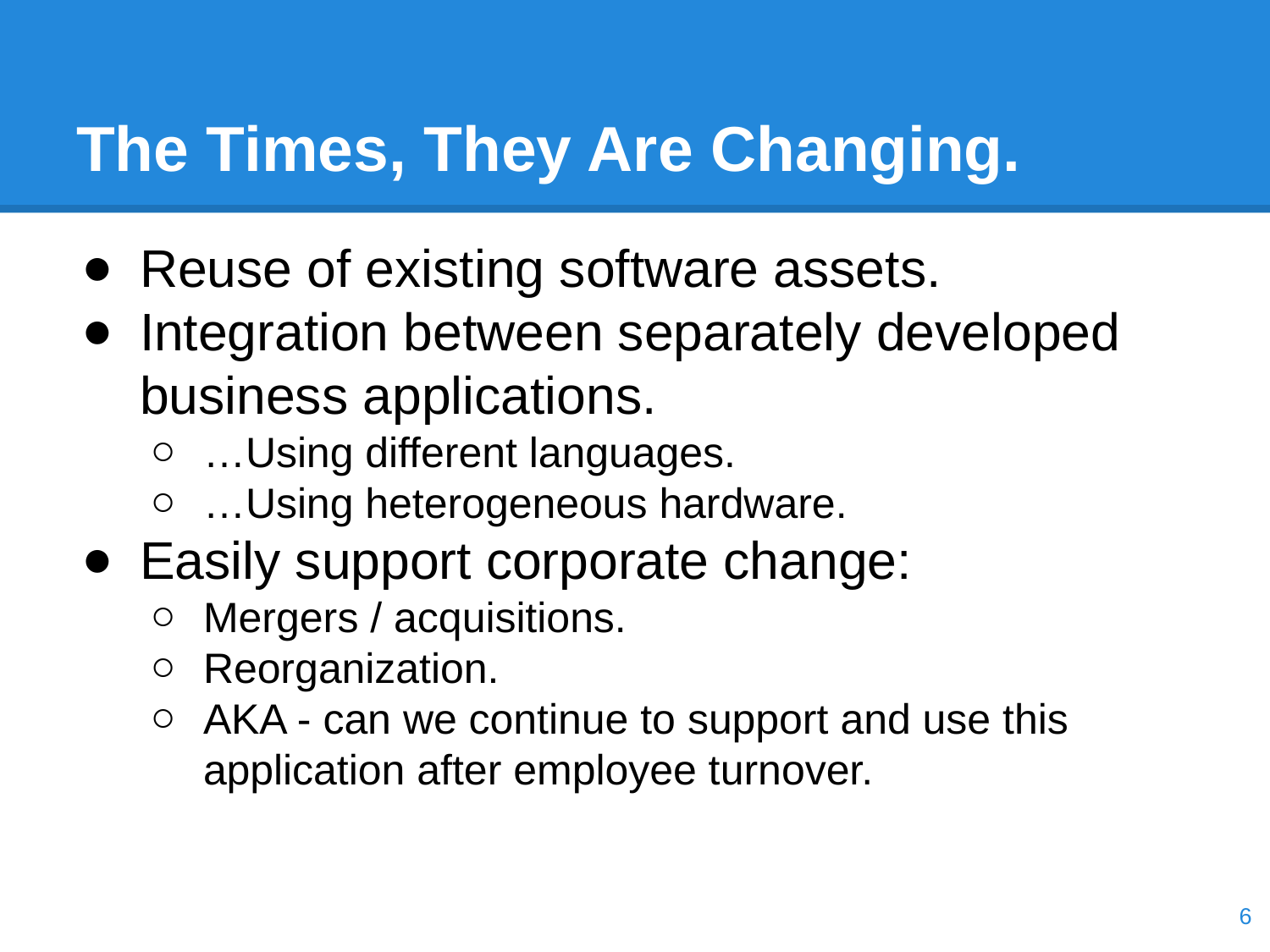

# The Times, They Are Changing.
Reuse of existing software assets.
Integration between separately developed business applications.
…Using different languages.
…Using heterogeneous hardware.
Easily support corporate change:
Mergers / acquisitions.
Reorganization.
AKA - can we continue to support and use this application after employee turnover.

6